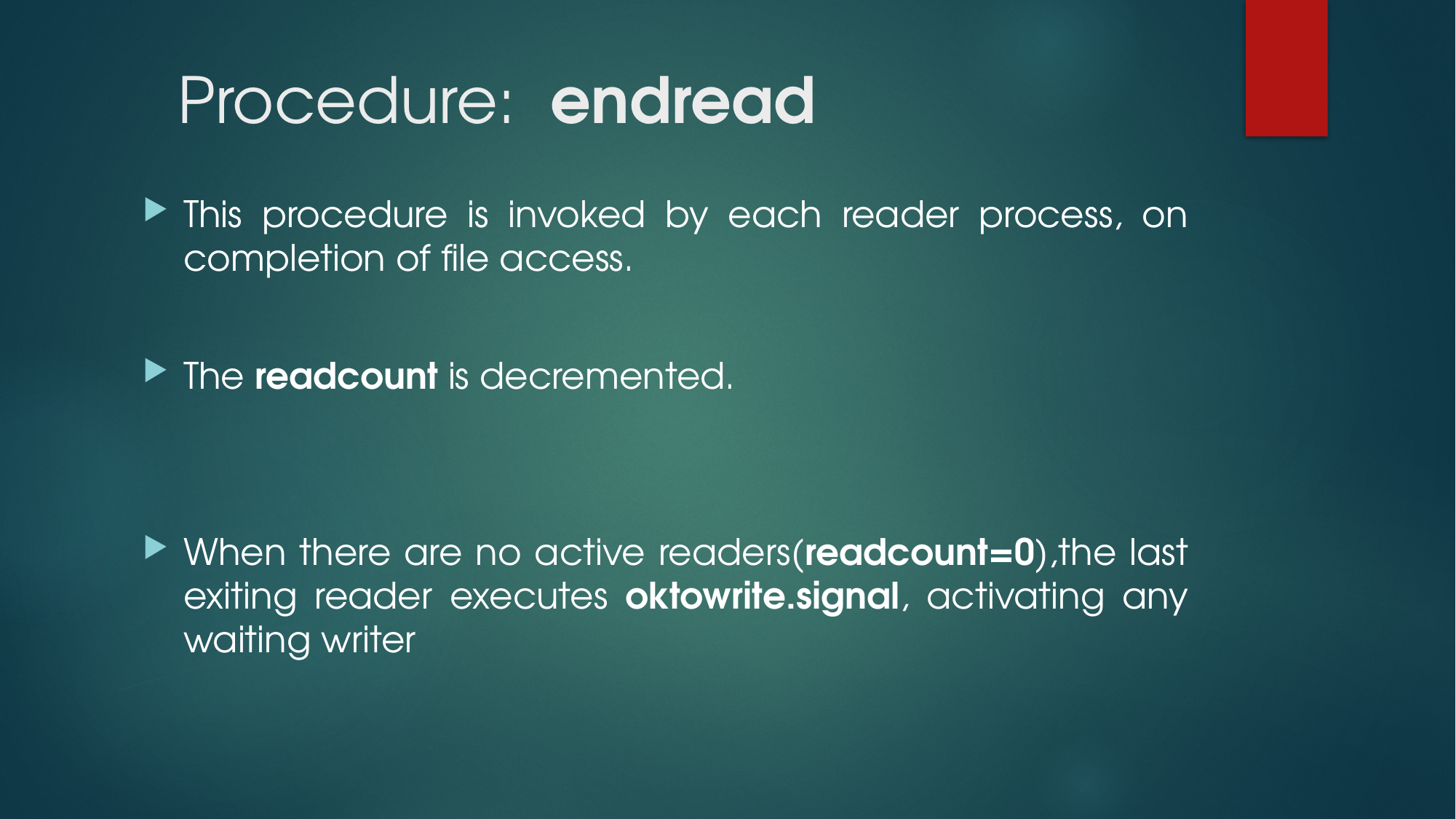

# Procedure:  endread
This procedure is invoked by each reader process, on completion of file access.

The readcount is decremented.

When there are no active readers(readcount=0),the last exiting reader executes oktowrite.signal, activating any waiting writer